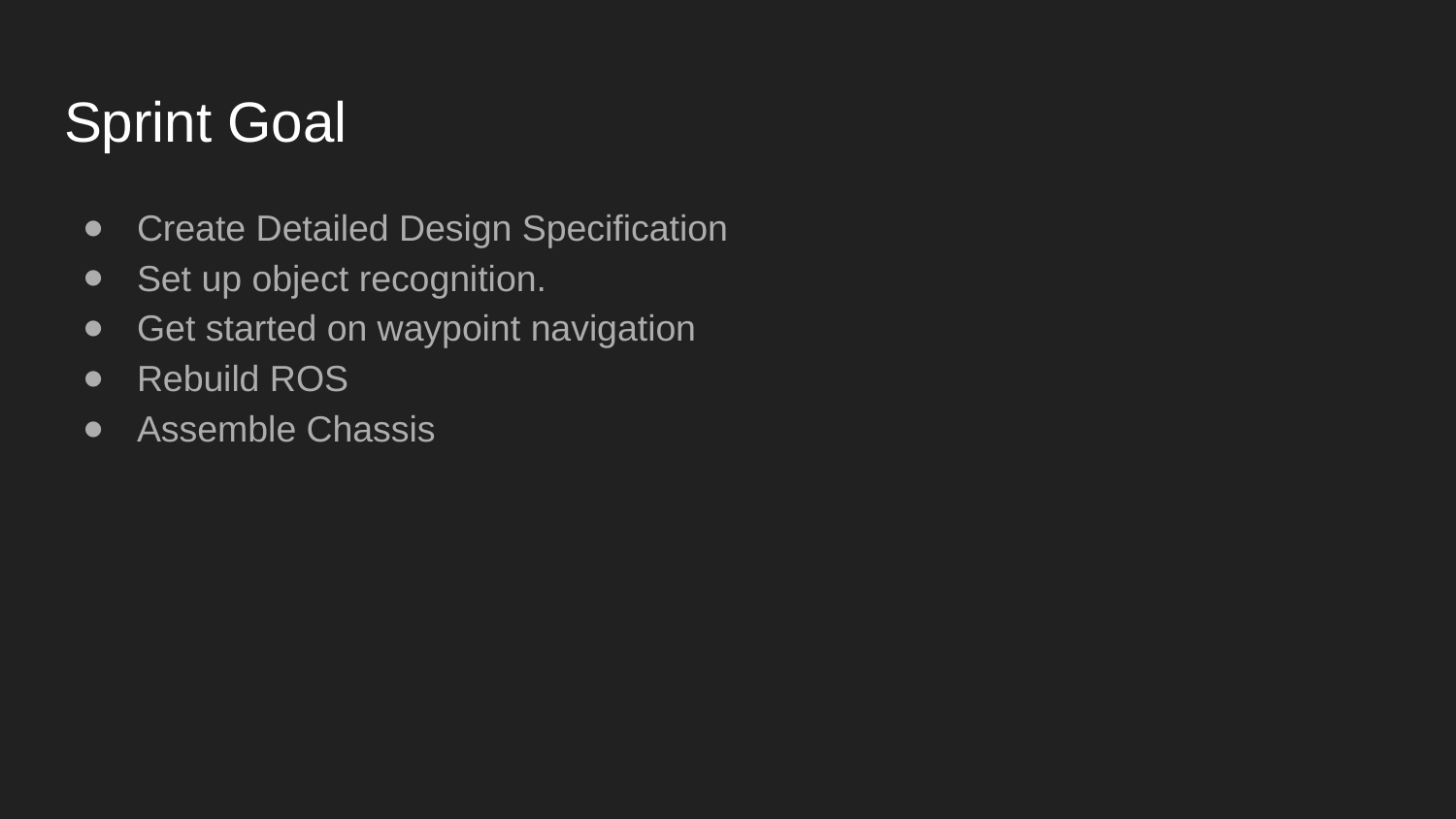

# Sprint Goal
Create Detailed Design Specification
Set up object recognition.
Get started on waypoint navigation
Rebuild ROS
Assemble Chassis